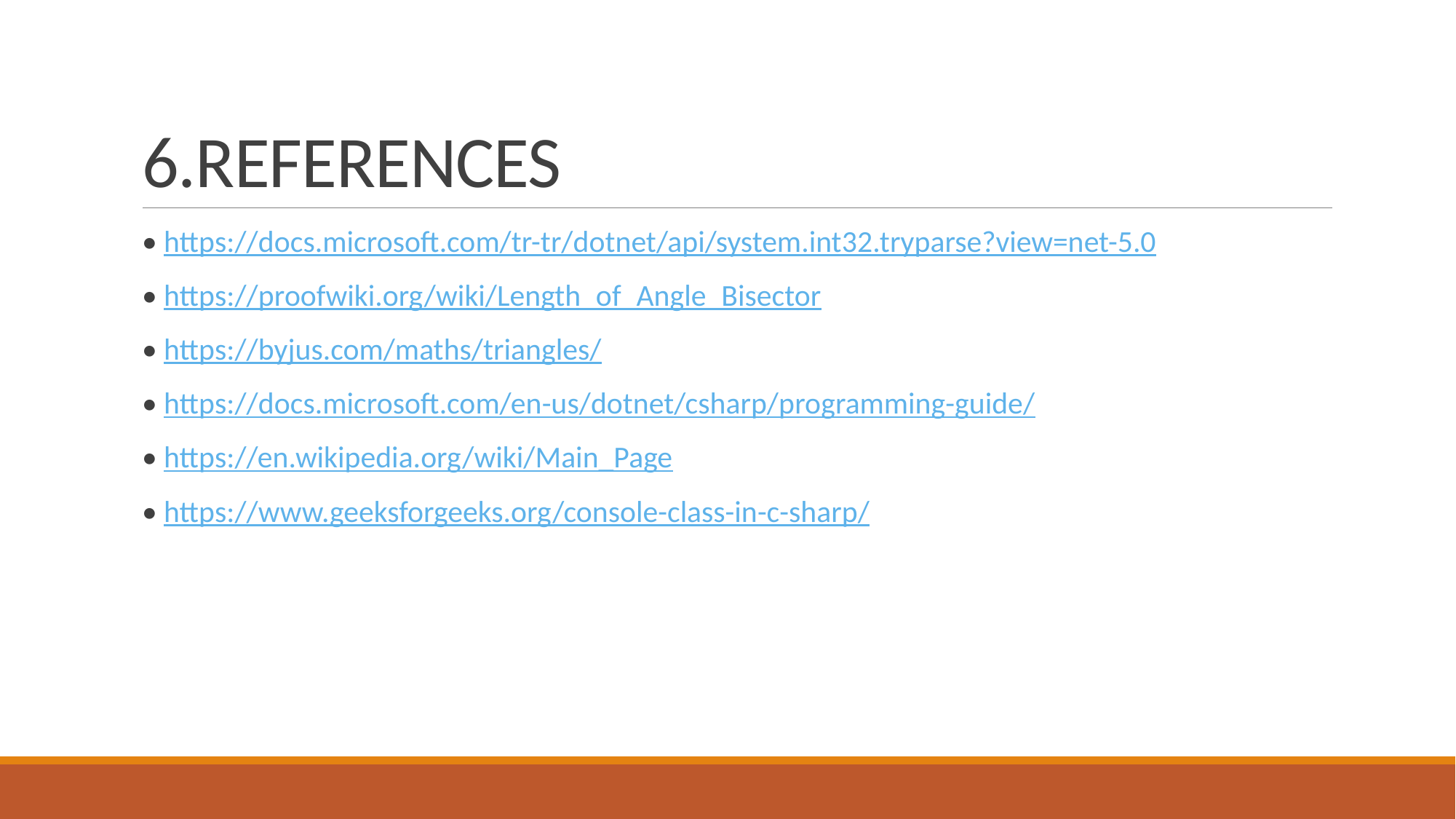

# 6.REFERENCES
• https://docs.microsoft.com/tr-tr/dotnet/api/system.int32.tryparse?view=net-5.0
• https://proofwiki.org/wiki/Length_of_Angle_Bisector
• https://byjus.com/maths/triangles/
• https://docs.microsoft.com/en-us/dotnet/csharp/programming-guide/
• https://en.wikipedia.org/wiki/Main_Page
• https://www.geeksforgeeks.org/console-class-in-c-sharp/